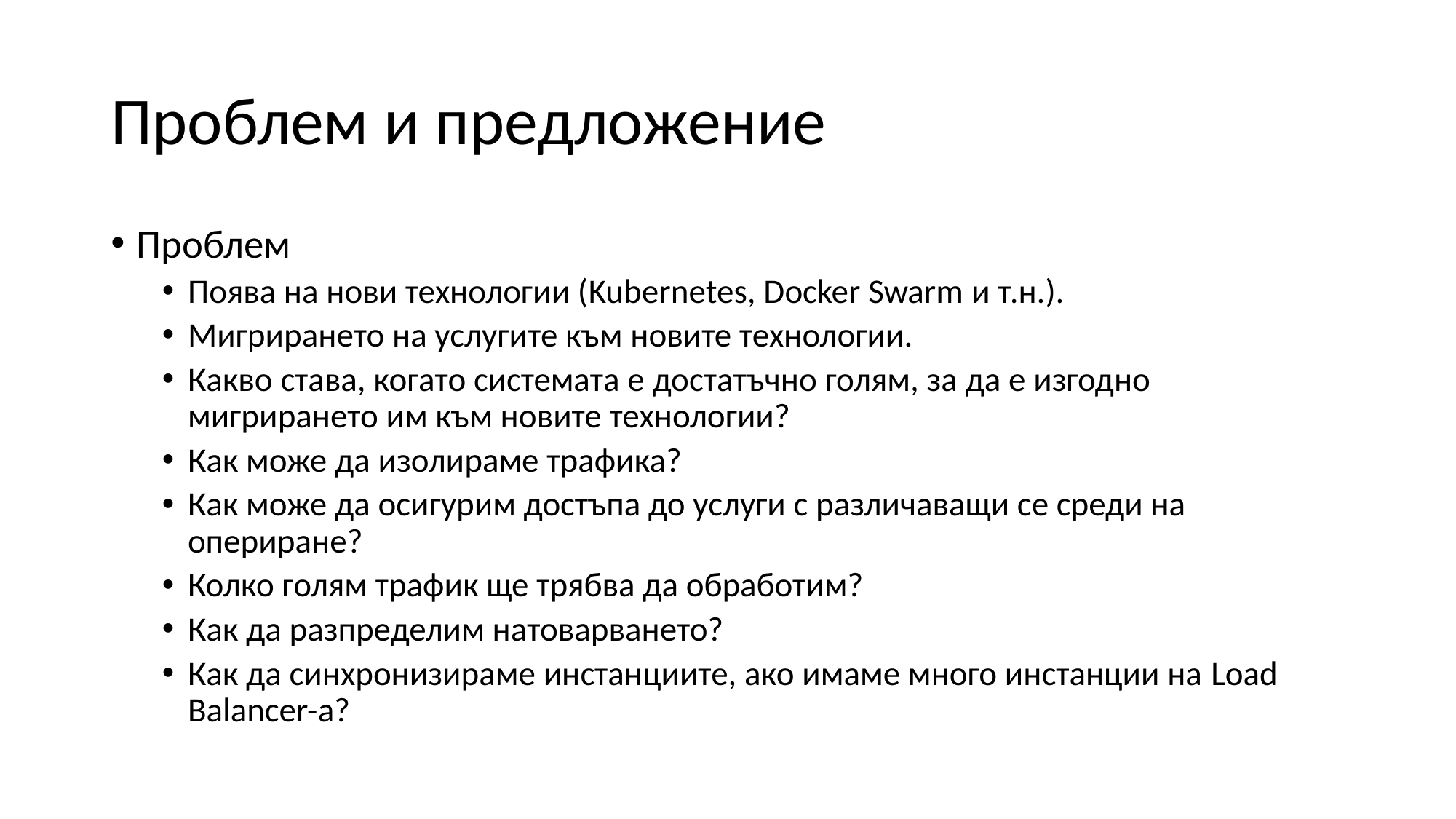

# Проблем и предложение
Проблем
Поява на нови технологии (Kubernetes, Docker Swarm и т.н.).
Мигрирането на услугите към новите технологии.
Какво става, когато системата е достатъчно голям, за да е изгодно мигрирането им към новите технологии?
Как може да изолираме трафика?
Как може да осигурим достъпа до услуги с различаващи се среди на опериране?
Колко голям трафик ще трябва да обработим?
Как да разпределим натоварването?
Как да синхронизираме инстанциите, ако имаме много инстанции на Load Balancer-а?